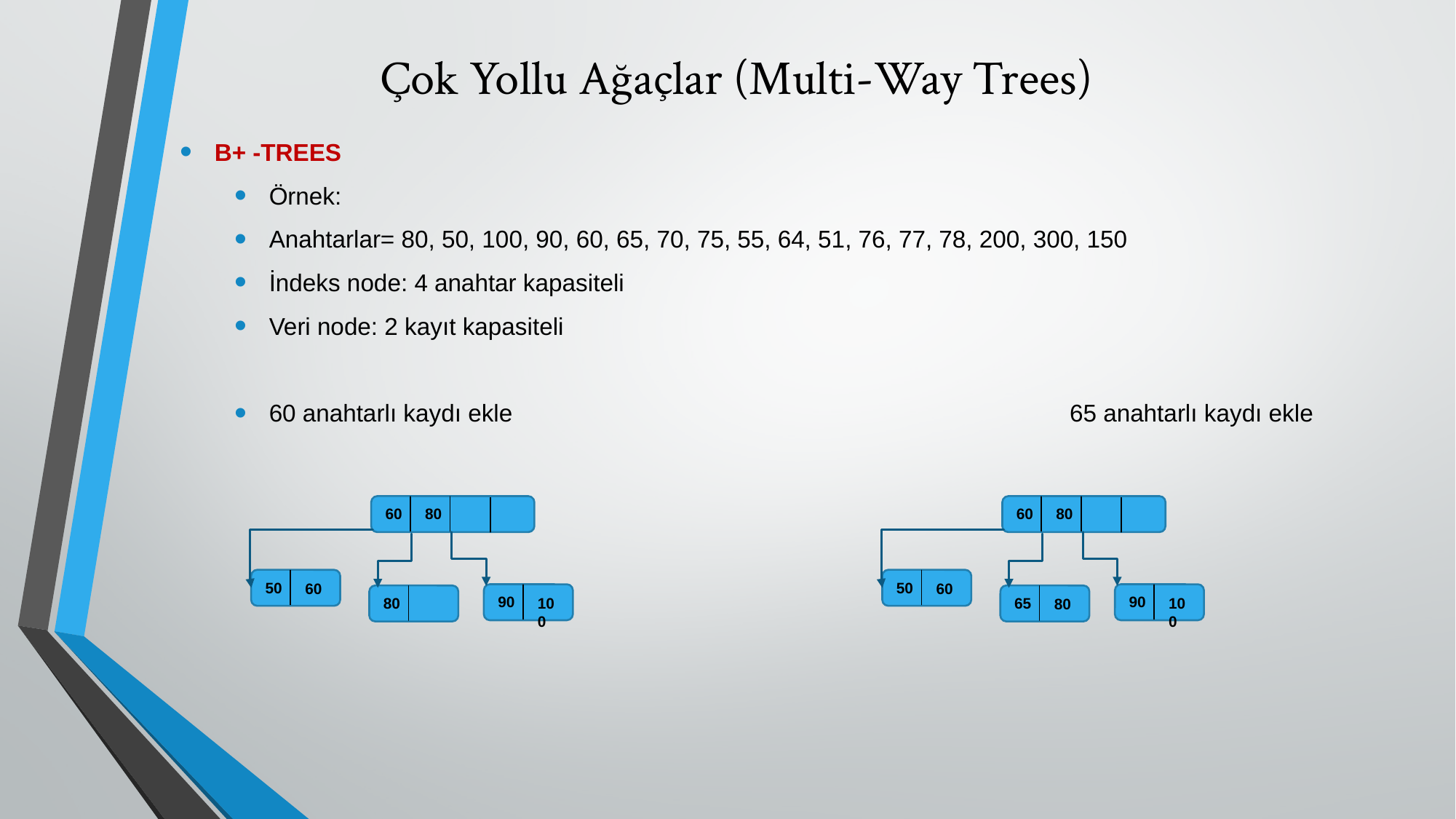

# Çok Yollu Ağaçlar (Multi-Way Trees)
B+ -TREES
Örnek:
Anahtarlar= 80, 50, 100, 90, 60, 65, 70, 75, 55, 64, 51, 76, 77, 78, 200, 300, 150
İndeks node: 4 anahtar kapasiteli
Veri node: 2 kayıt kapasiteli

60 anahtarlı kaydı ekle                                                                                   65 anahtarlı kaydı ekle

60
80

50
60

90
100

80

60
80

50
60

90
100

65
80